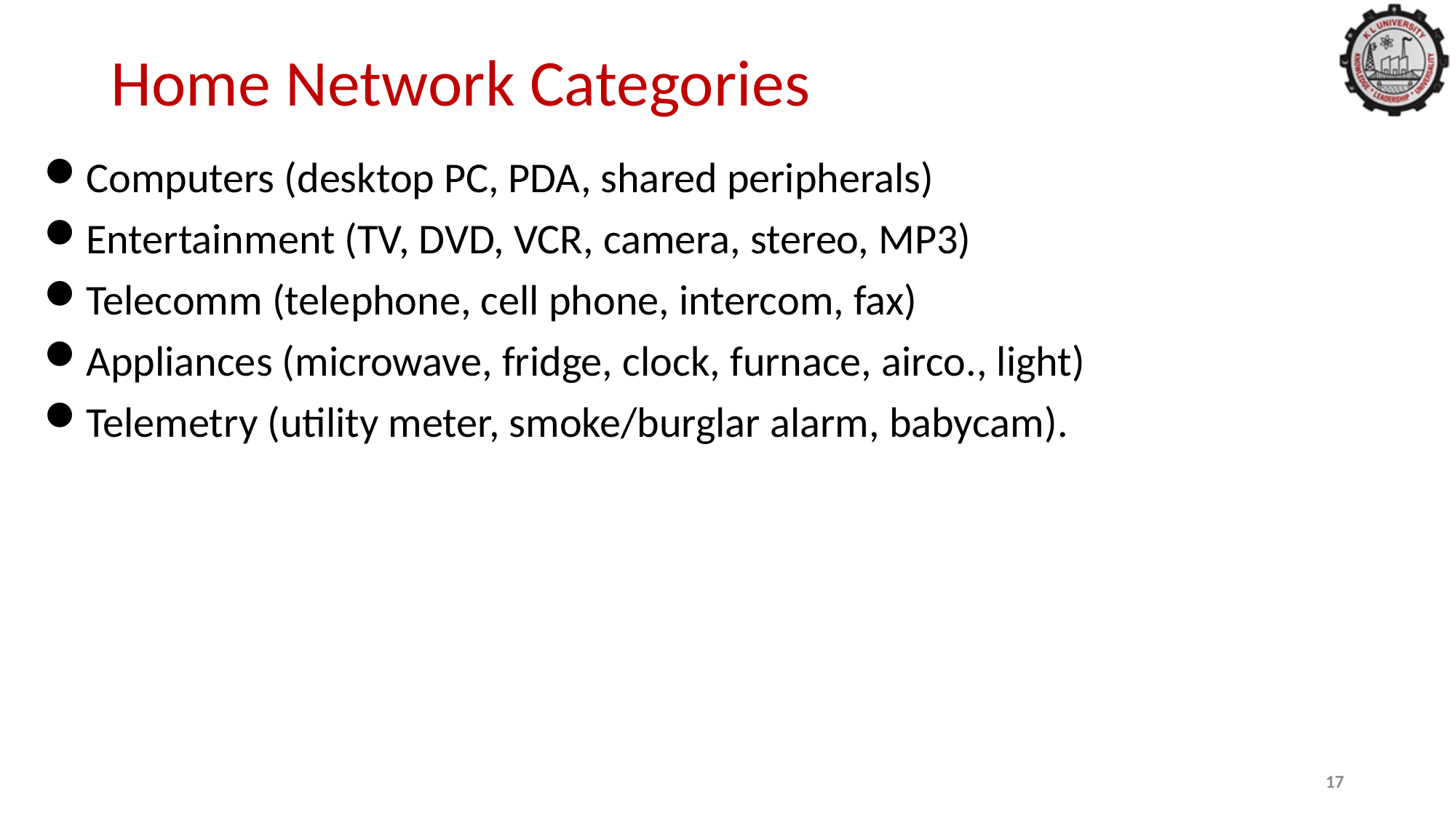

# Home Network Categories
Computers (desktop PC, PDA, shared peripherals)
Entertainment (TV, DVD, VCR, camera, stereo, MP3)
Telecomm (telephone, cell phone, intercom, fax)
Appliances (microwave, fridge, clock, furnace, airco., light)
Telemetry (utility meter, smoke/burglar alarm, babycam).
17